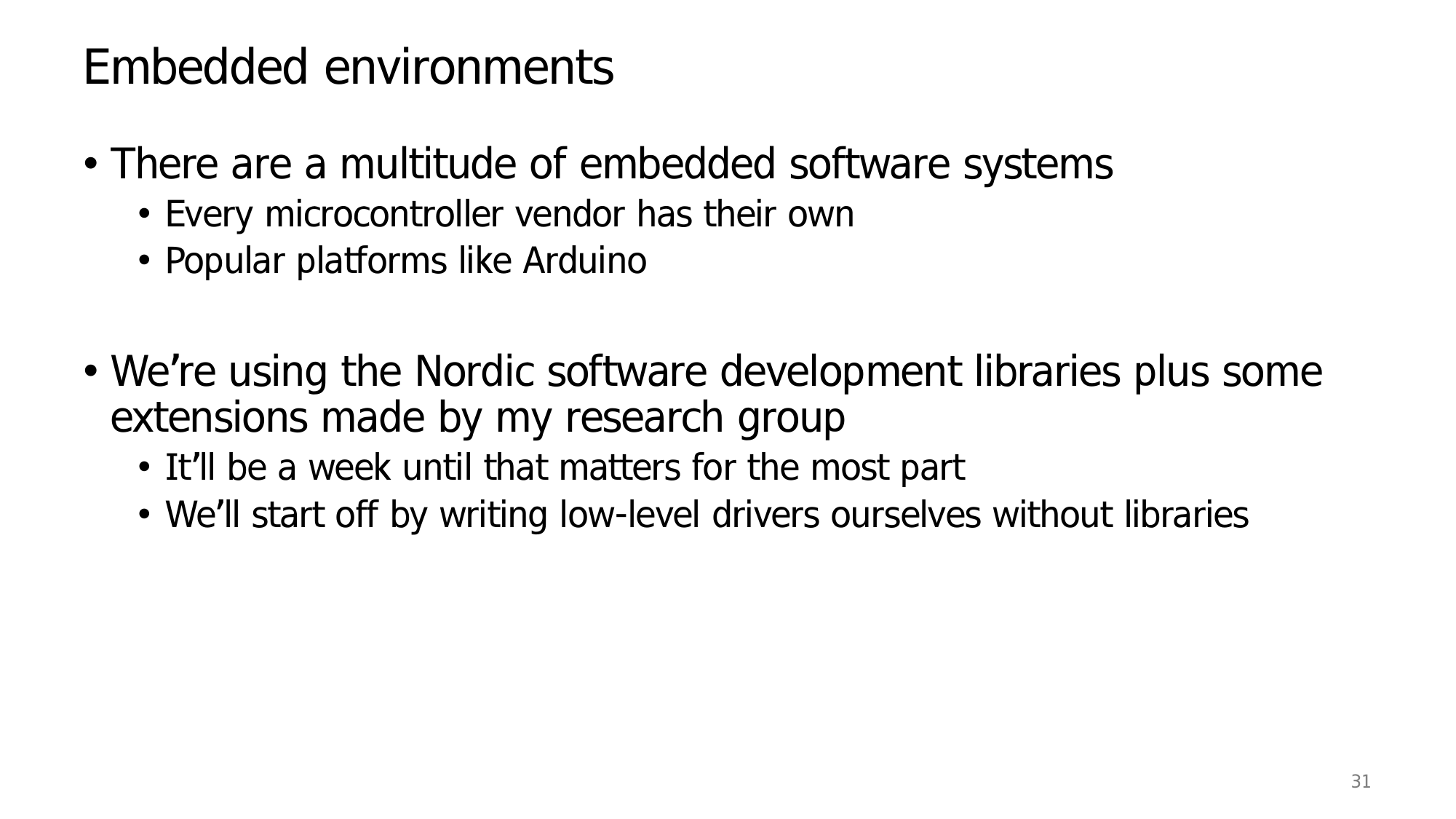

# Embedded environments
There are a multitude of embedded software systems
Every microcontroller vendor has their own
Popular platforms like Arduino

We’re using the Nordic software development libraries plus some extensions made by my research group
It’ll be a week until that matters for the most part
We’ll start off by writing low-level drivers ourselves without libraries
31